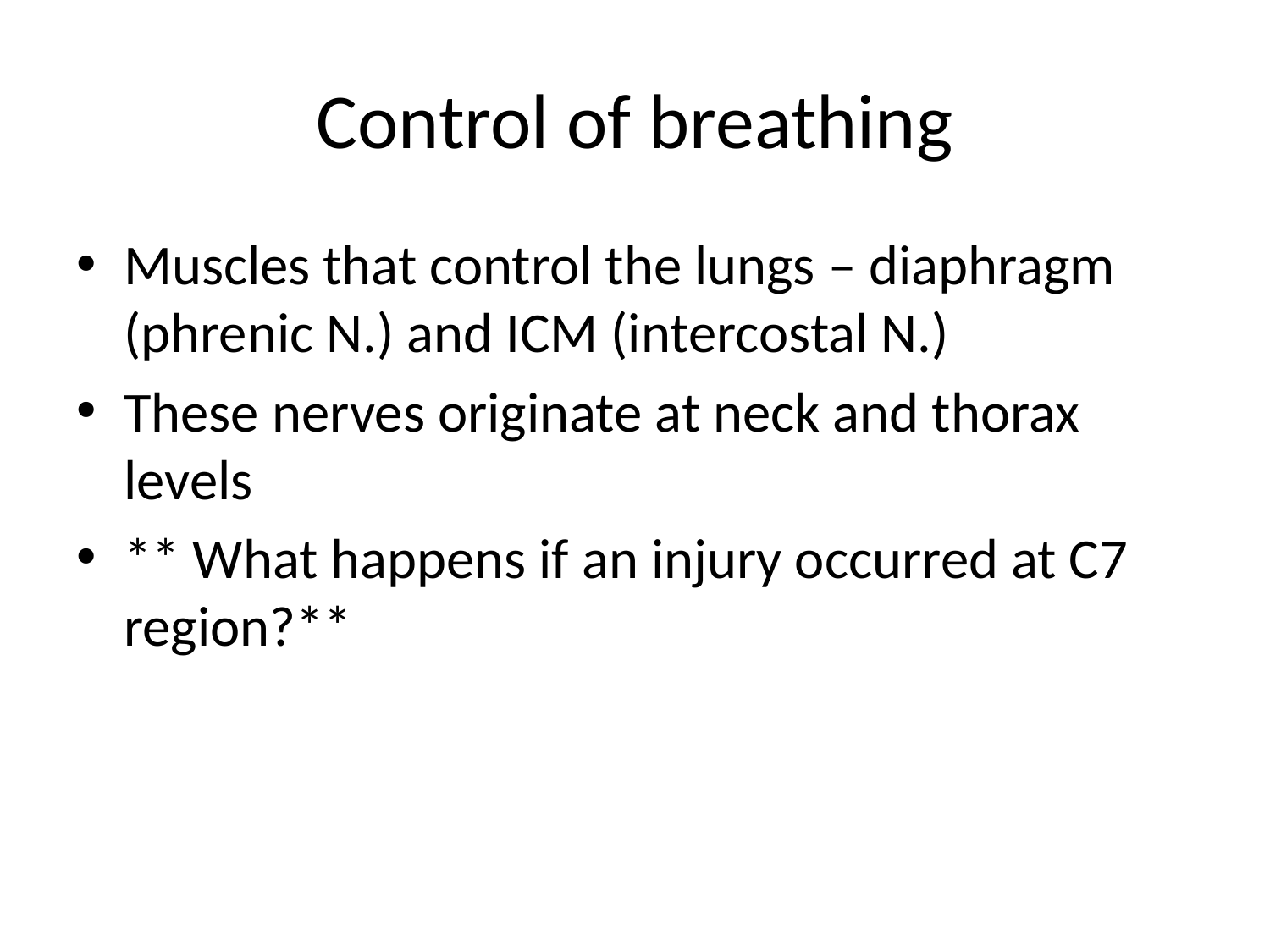

# Control of breathing
Muscles that control the lungs – diaphragm (phrenic N.) and ICM (intercostal N.)
These nerves originate at neck and thorax levels
** What happens if an injury occurred at C7 region?**